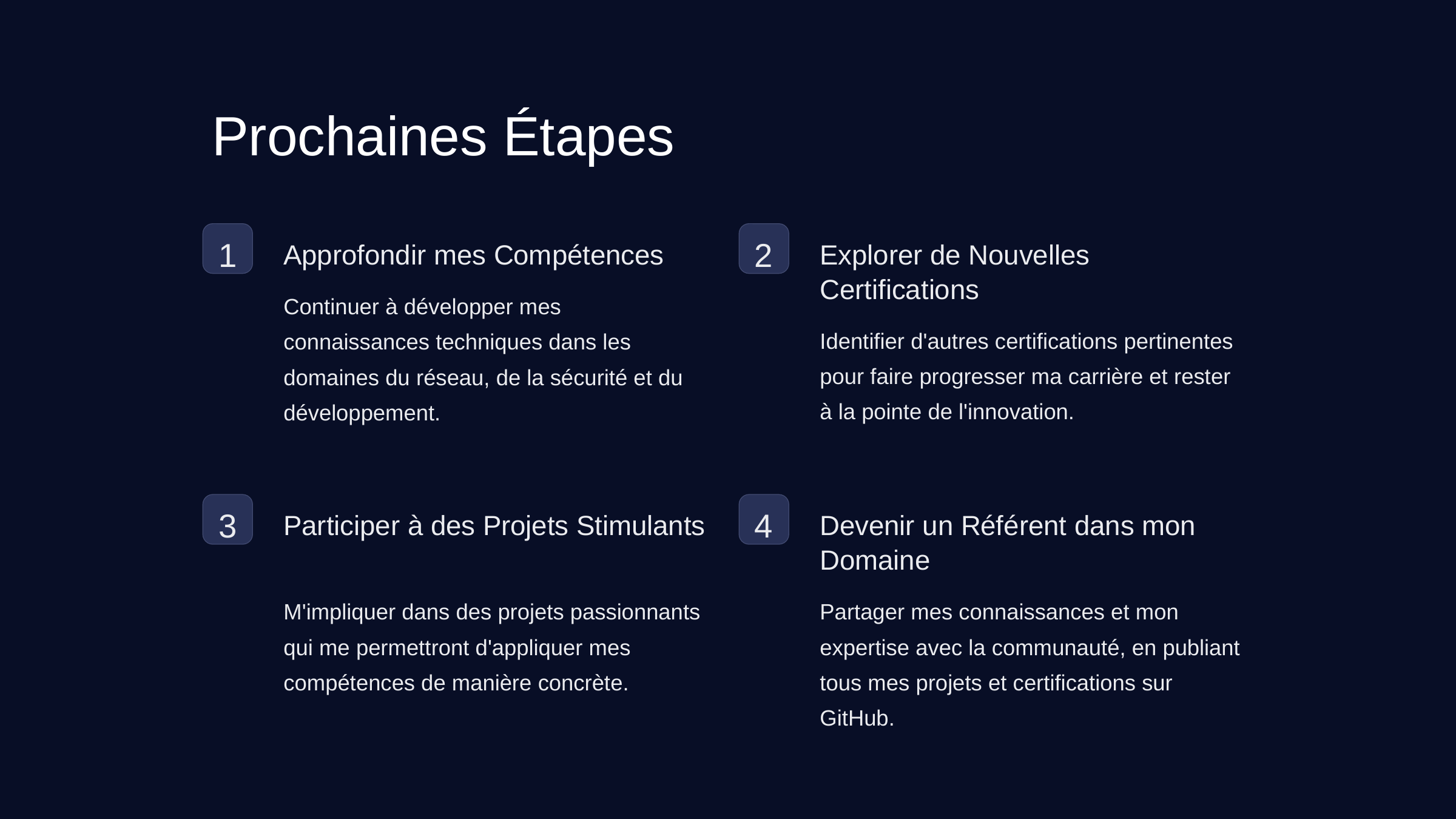

Prochaines Étapes

1
2
Approfondir mes Compétences
Explorer de Nouvelles Certifications
Continuer à développer mes connaissances techniques dans les domaines du réseau, de la sécurité et du développement.
Identifier d'autres certifications pertinentes pour faire progresser ma carrière et rester à la pointe de l'innovation.

3
4
Participer à des Projets Stimulants
Devenir un Référent dans mon Domaine
M'impliquer dans des projets passionnants qui me permettront d'appliquer mes compétences de manière concrète.
Partager mes connaissances et mon expertise avec la communauté, en publiant tous mes projets et certifications sur GitHub.